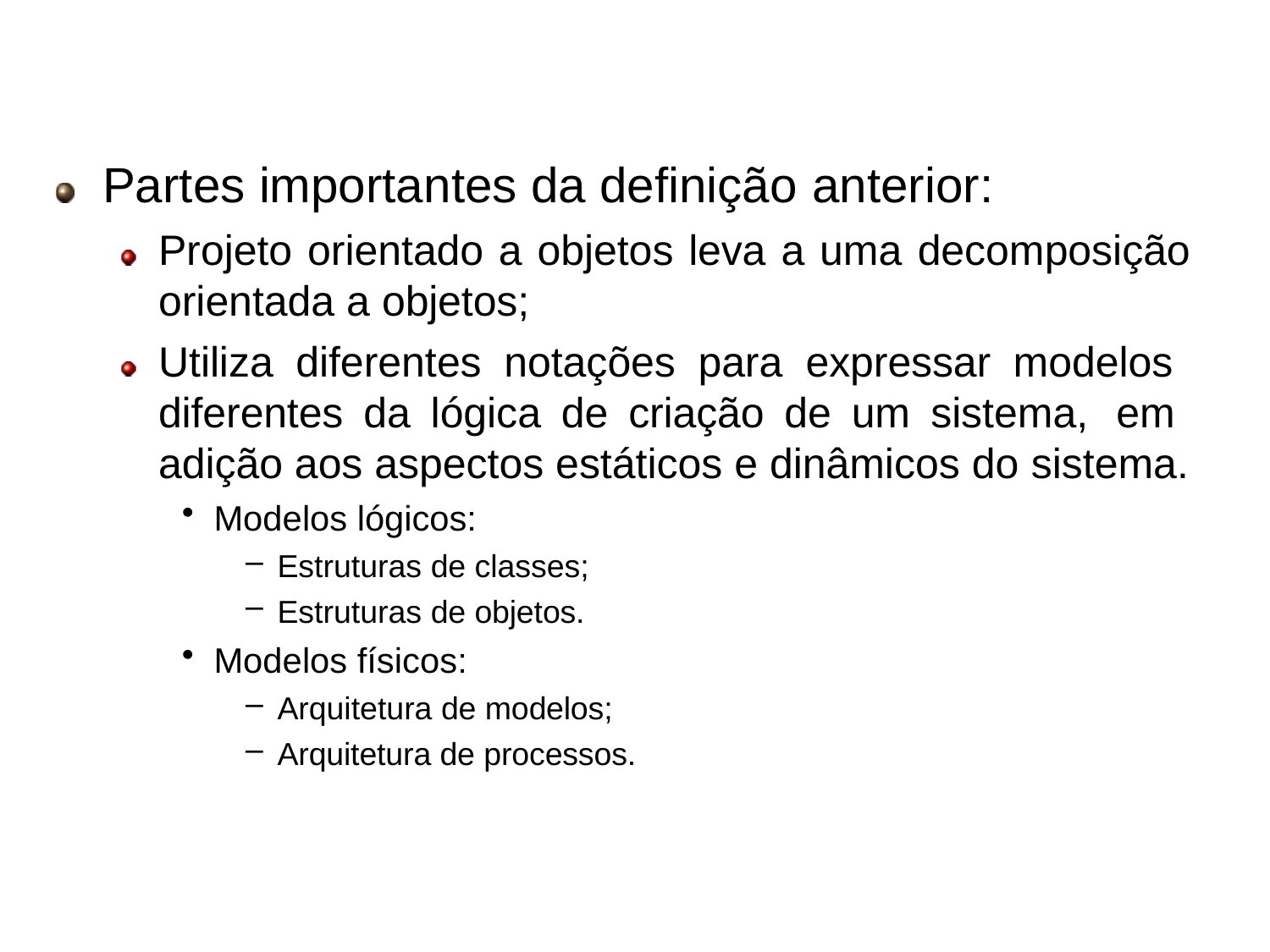

# Projeto orientado a objetos
Partes importantes da definição anterior:
Projeto orientado a objetos leva a uma decomposição
orientada a objetos;
Utiliza diferentes notações para expressar modelos  diferentes da lógica de criação de um sistema, em  adição aos aspectos estáticos e dinâmicos do sistema.
Modelos lógicos:
Estruturas de classes;
Estruturas de objetos.
Modelos físicos:
Arquitetura de modelos;
Arquitetura de processos.